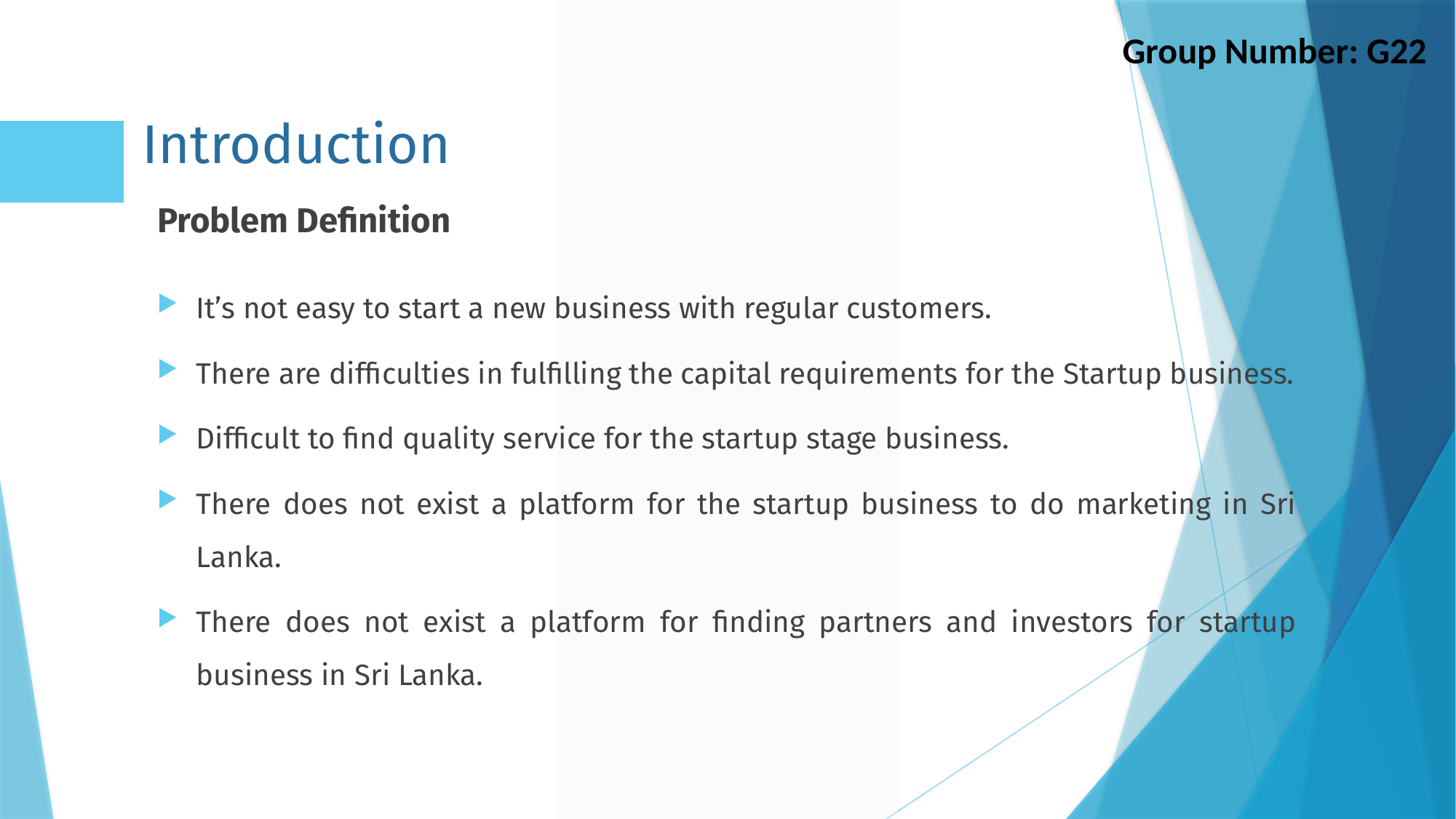

Group Number: G22
Introduction
Problem Definition

It’s not easy to start a new business with regular customers.
There are difficulties in fulfilling the capital requirements for the Startup business.
Difficult to find quality service for the startup stage business.
There does not exist a platform for the startup business to do marketing in Sri Lanka.
There does not exist a platform for finding partners and investors for startup business in Sri Lanka.